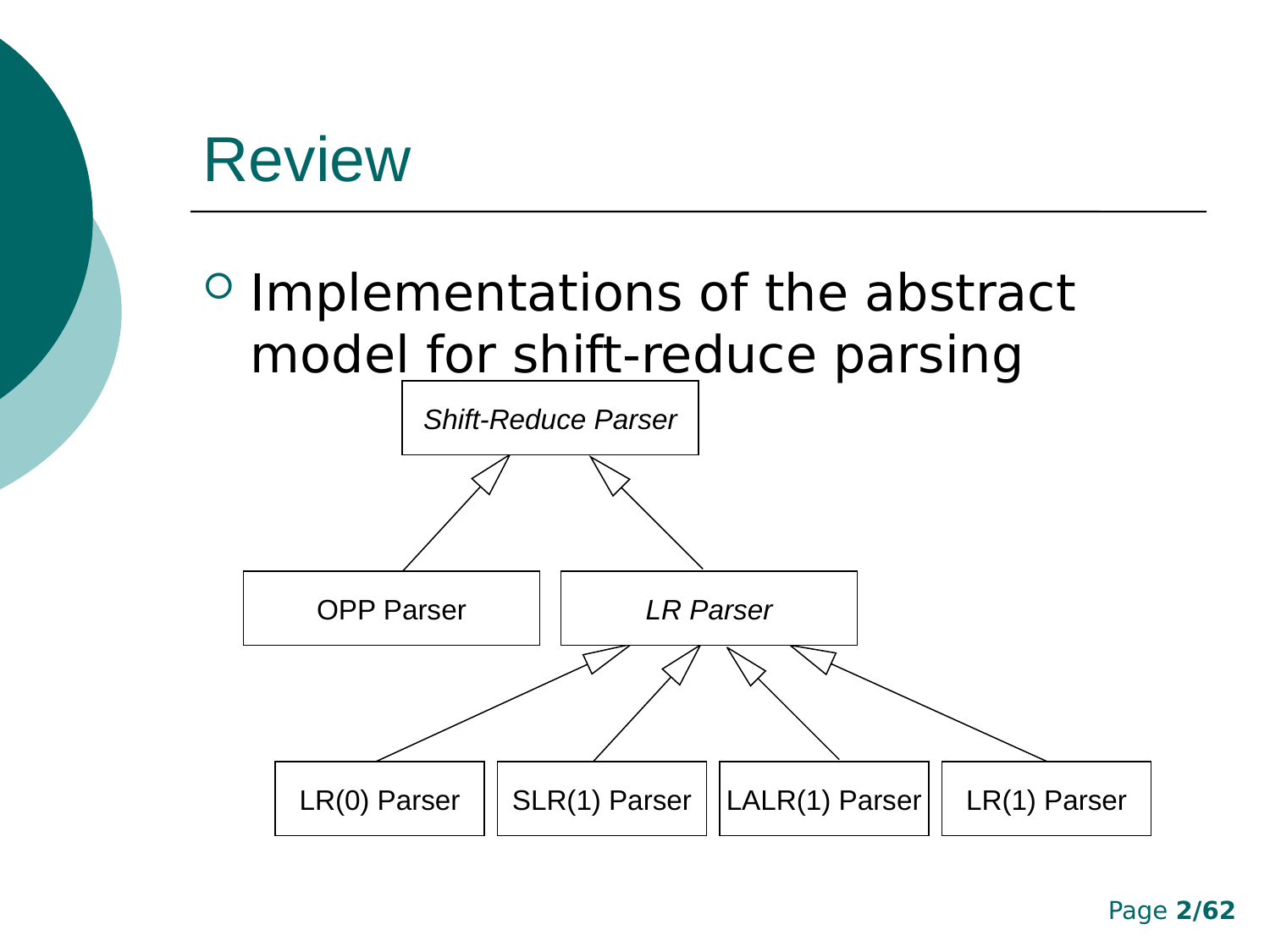

# Review
Implementations of the abstract model for shift-reduce parsing
Shift-Reduce Parser

OPP Parser
LR Parser

LR(0) Parser
SLR(1) Parser
LALR(1) Parser
LR(1) Parser